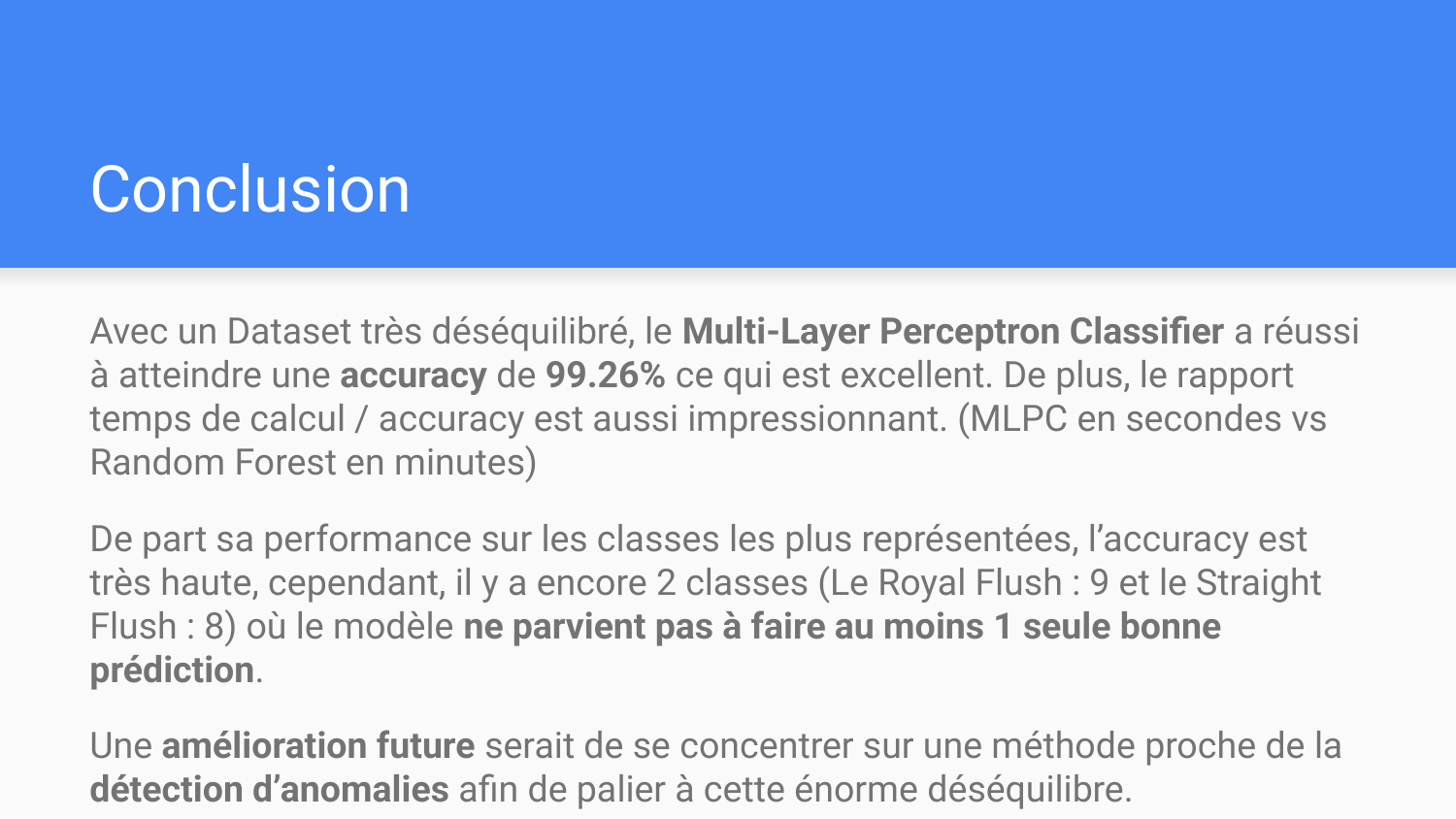

# Conclusion
Avec un Dataset très déséquilibré, le Multi-Layer Perceptron Classifier a réussi à atteindre une accuracy de 99.26% ce qui est excellent. De plus, le rapport temps de calcul / accuracy est aussi impressionnant. (MLPC en secondes vs Random Forest en minutes)
De part sa performance sur les classes les plus représentées, l’accuracy est très haute, cependant, il y a encore 2 classes (Le Royal Flush : 9 et le Straight Flush : 8) où le modèle ne parvient pas à faire au moins 1 seule bonne prédiction.
Une amélioration future serait de se concentrer sur une méthode proche de la détection d’anomalies afin de palier à cette énorme déséquilibre.